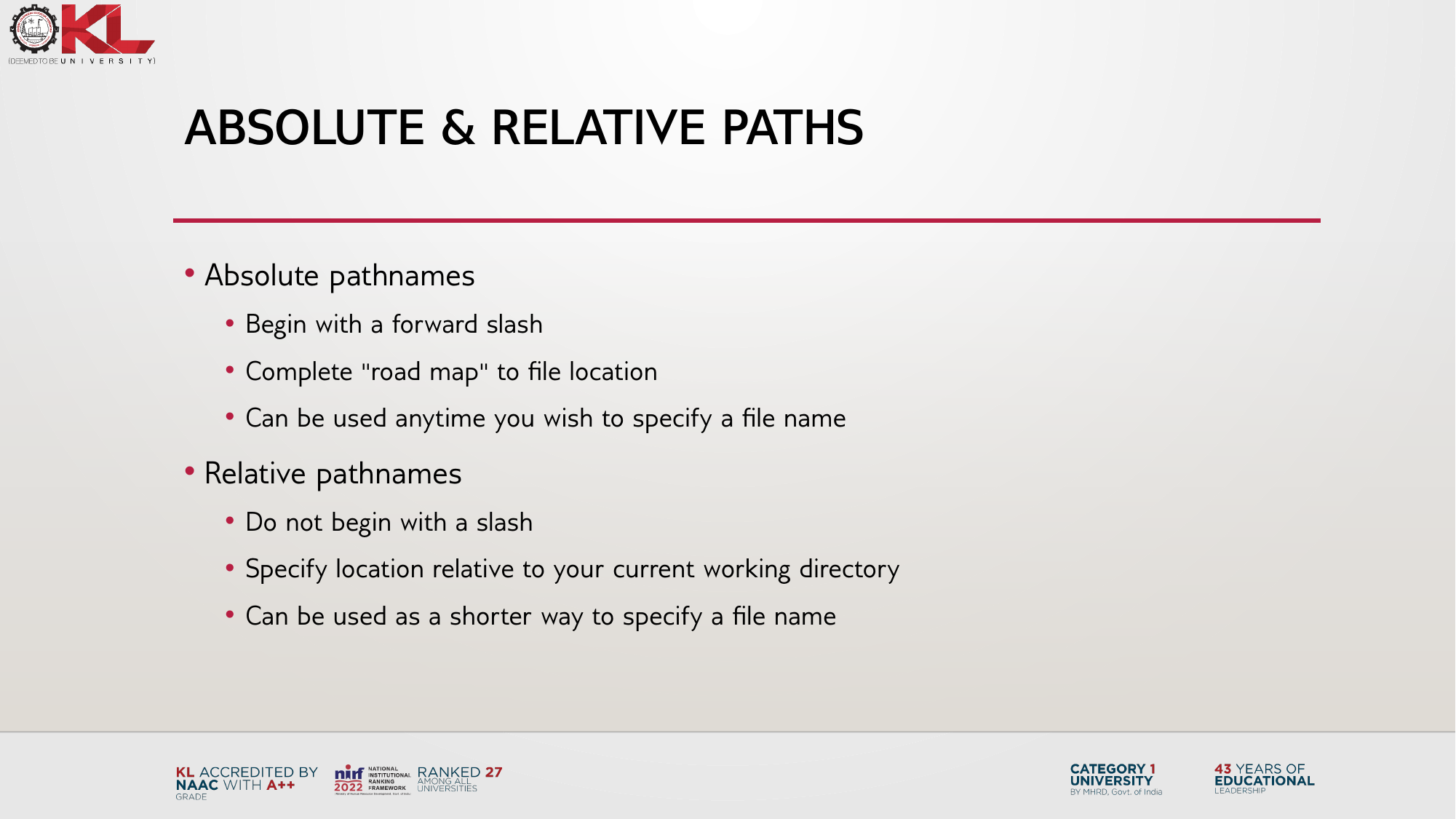

# Absolute & Relative Paths
Absolute pathnames
Begin with a forward slash
Complete "road map" to file location
Can be used anytime you wish to specify a file name
Relative pathnames
Do not begin with a slash
Specify location relative to your current working directory
Can be used as a shorter way to specify a file name